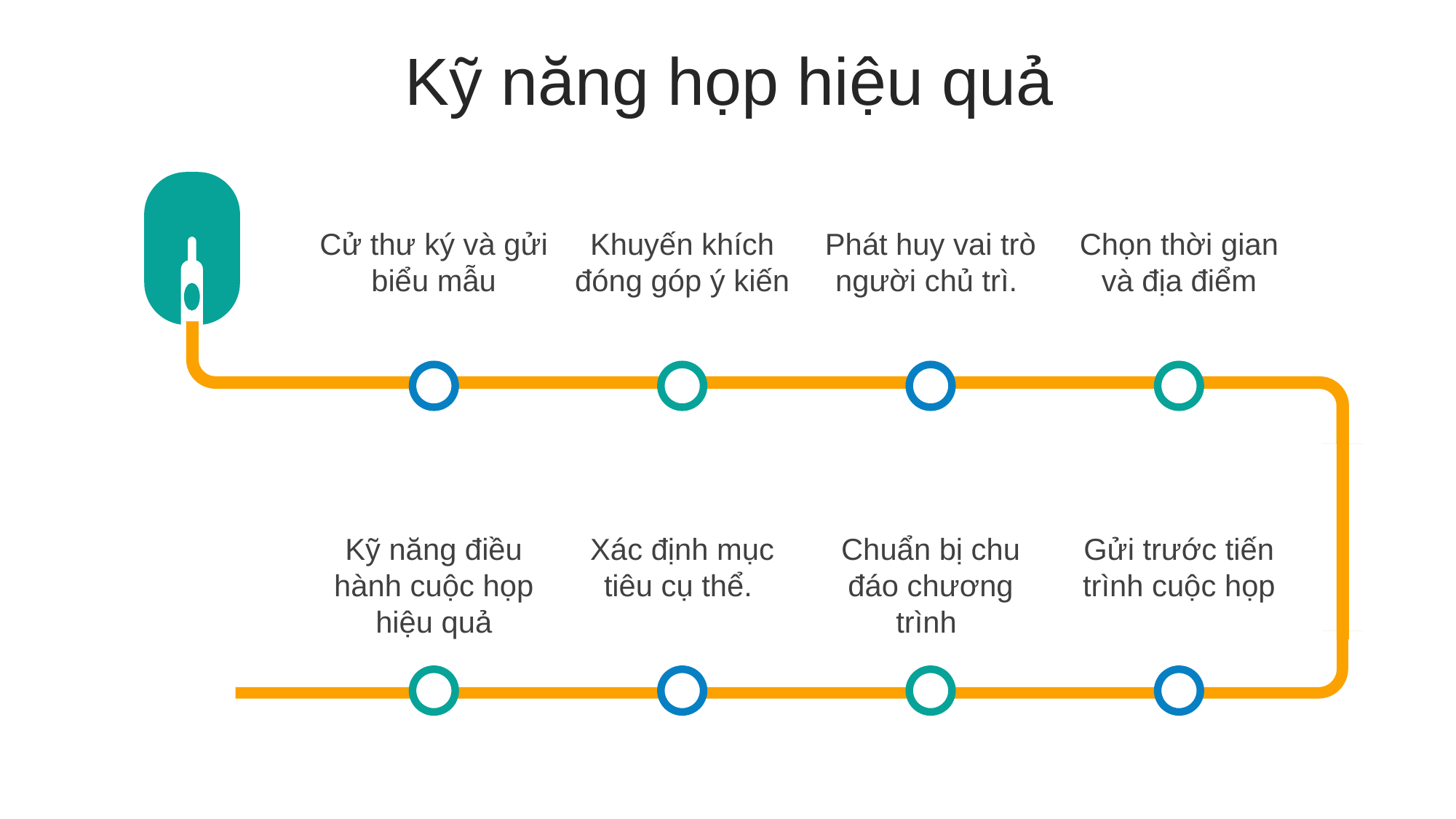

Kỹ năng họp hiệu quả

Chọn thời gian và địa điểm
Cử thư ký và gửi biểu mẫu
Khuyến khích đóng góp ý kiến
Phát huy vai trò người chủ trì.

Kỹ năng điều hành cuộc họp hiệu quả
Xác định mục tiêu cụ thể.
Chuẩn bị chu đáo chương trình
Gửi trước tiến trình cuộc họp